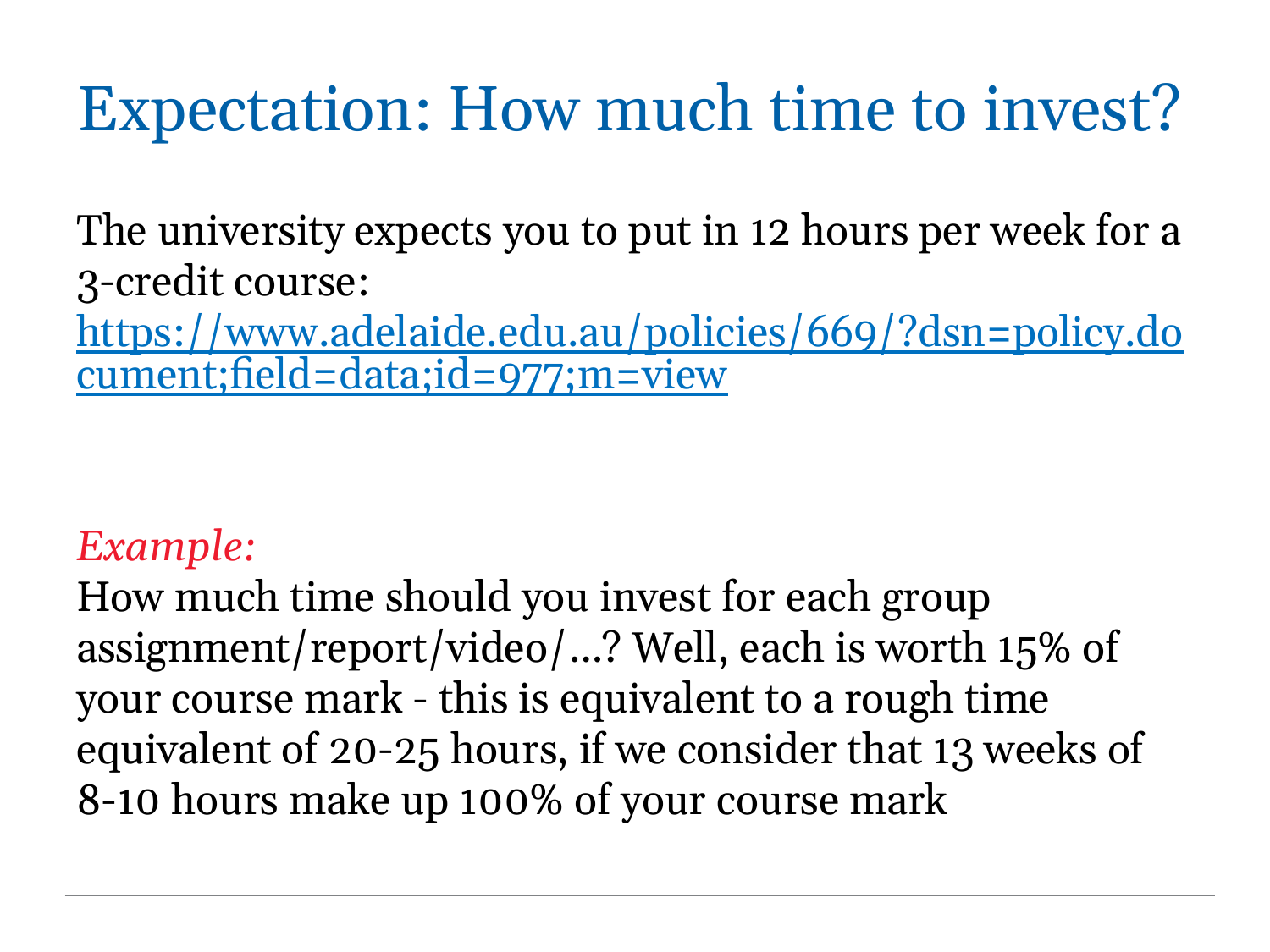

# Expectation: How much time to invest?
The university expects you to put in 12 hours per week for a 3-credit course:
https://www.adelaide.edu.au/policies/669/?dsn=policy.document;field=data;id=977;m=view

Example:
How much time should you invest for each group assignment/report/video/…? Well, each is worth 15% of your course mark - this is equivalent to a rough time equivalent of 20-25 hours, if we consider that 13 weeks of 8-10 hours make up 100% of your course mark